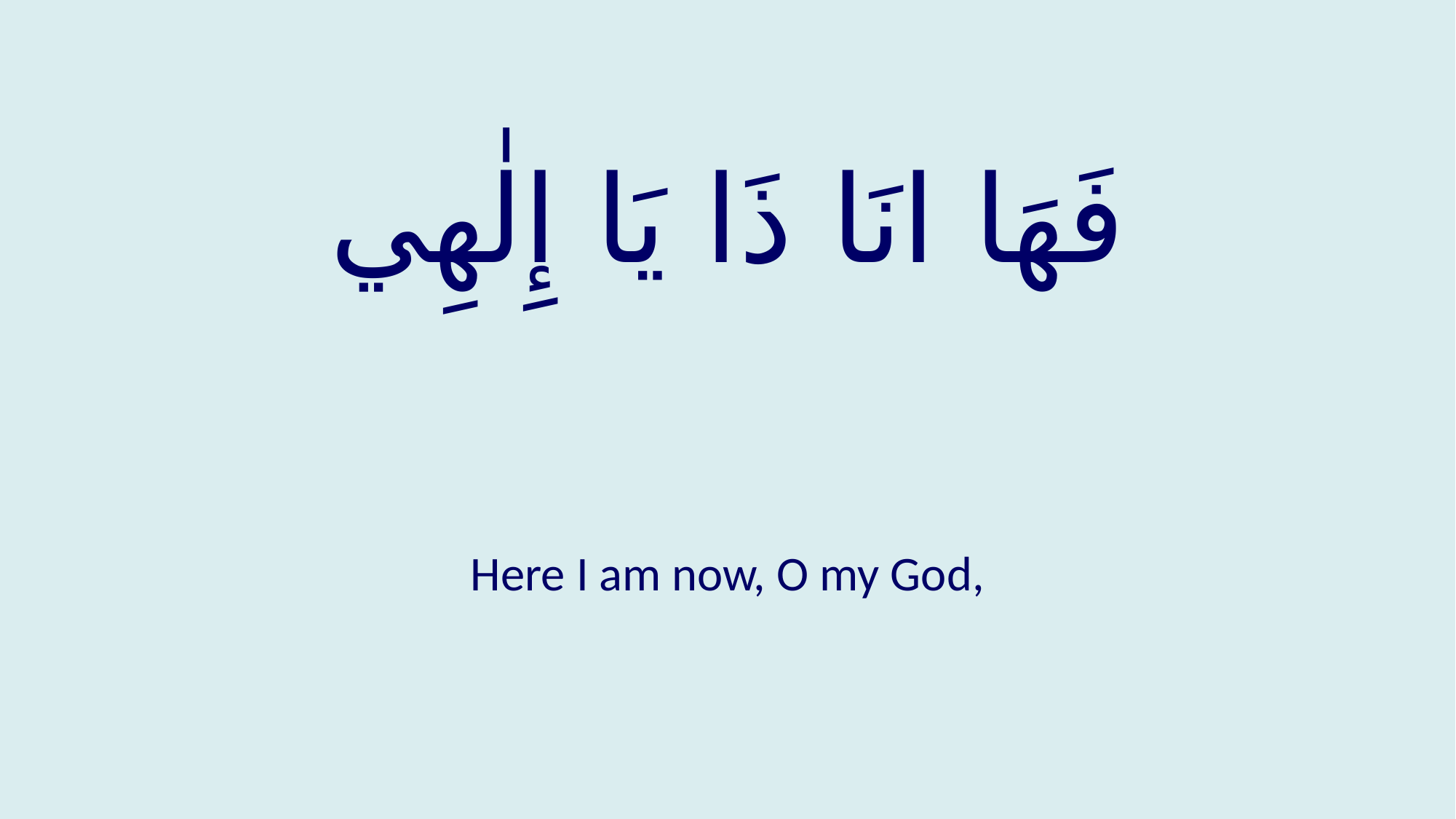

# فَهَا انَا ذَا يَا إِلٰهِي
Here I am now, O my God,